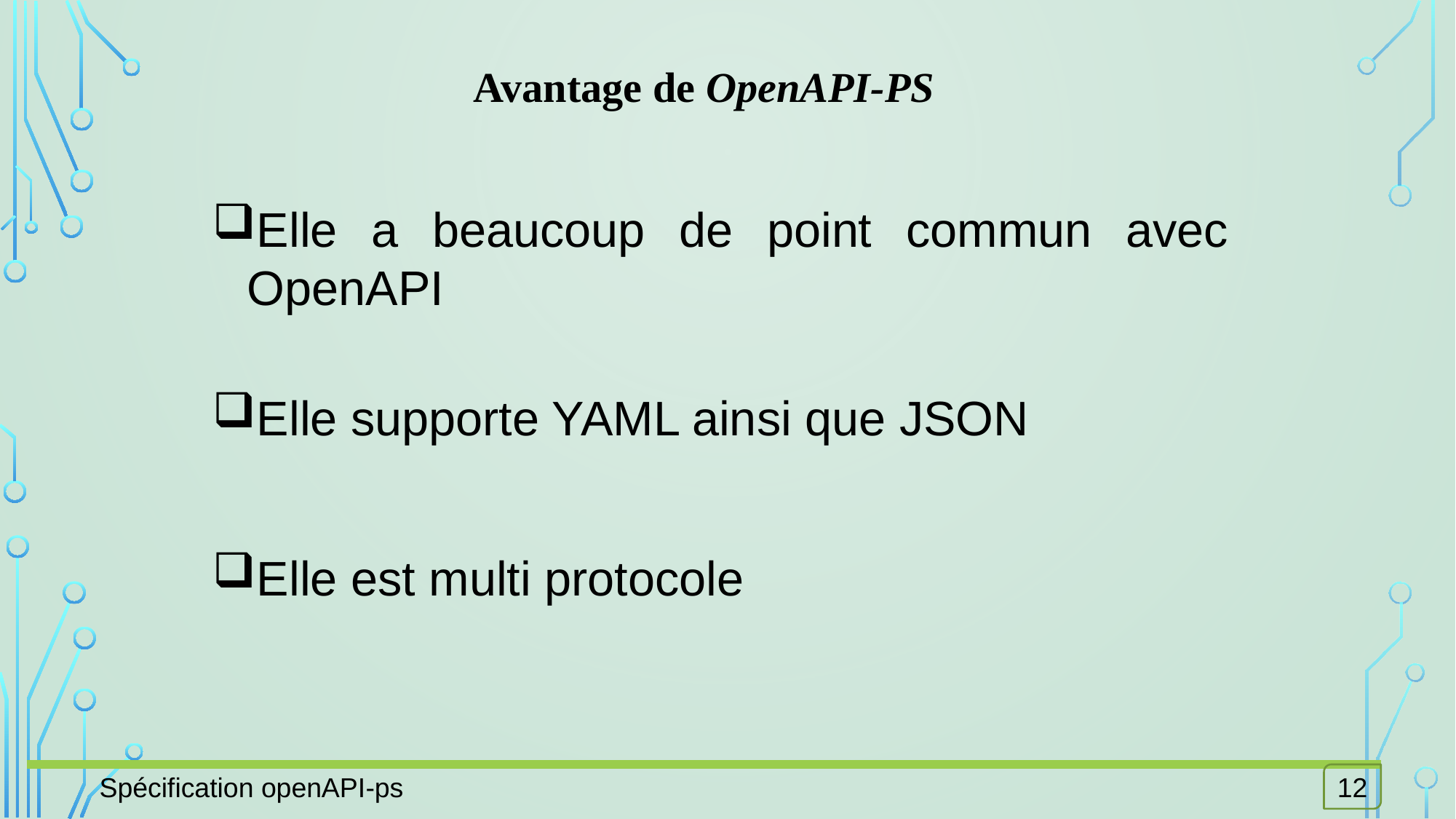

Avantage de OpenAPI-PS
Elle a beaucoup de point commun avec OpenAPI
Elle supporte YAML ainsi que JSON
Elle est multi protocole
Spécification openAPI-ps
12